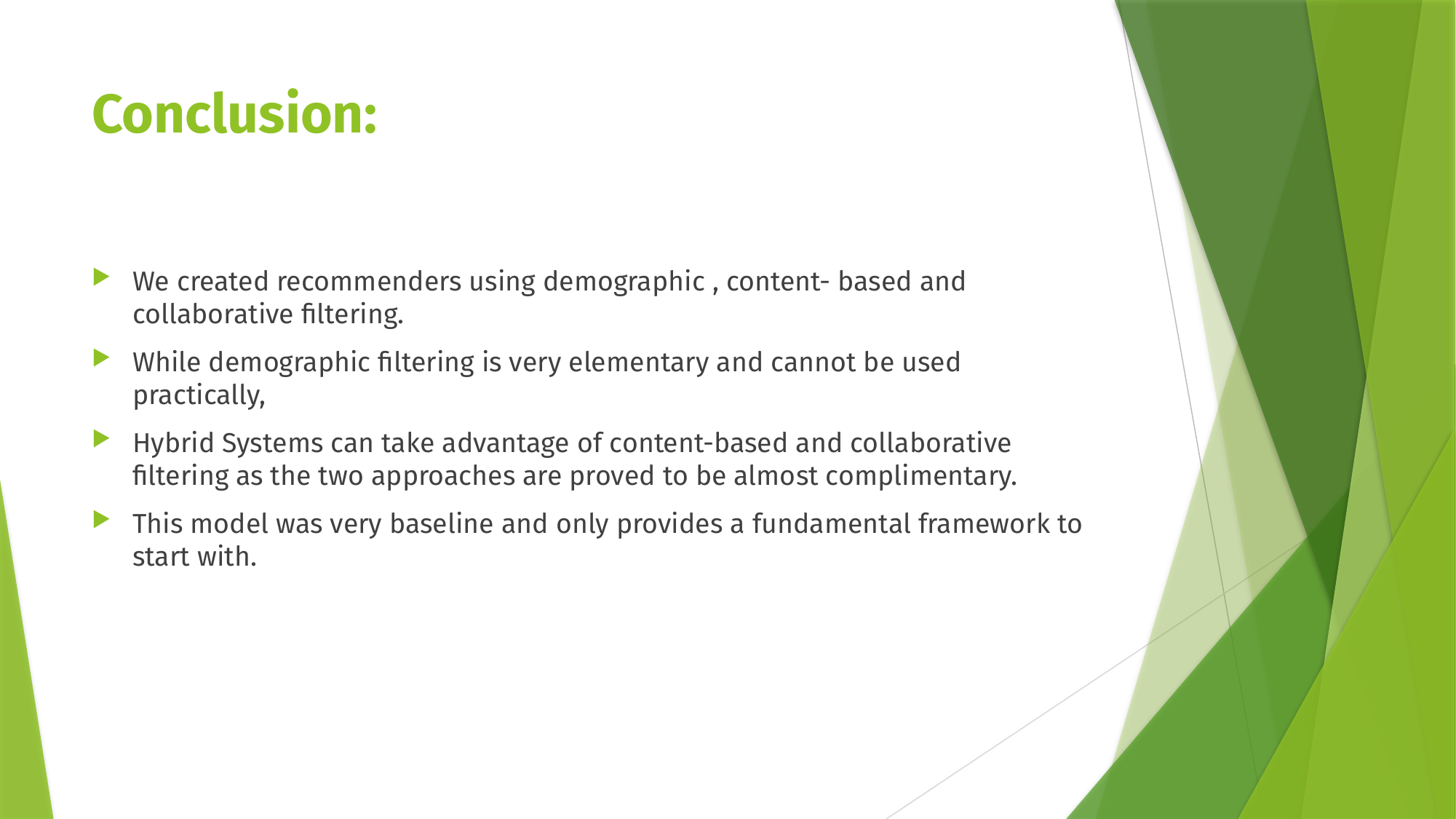

# Conclusion:
We created recommenders using demographic , content- based and collaborative filtering.
While demographic filtering is very elementary and cannot be used practically,
Hybrid Systems can take advantage of content-based and collaborative filtering as the two approaches are proved to be almost complimentary.
This model was very baseline and only provides a fundamental framework to start with.